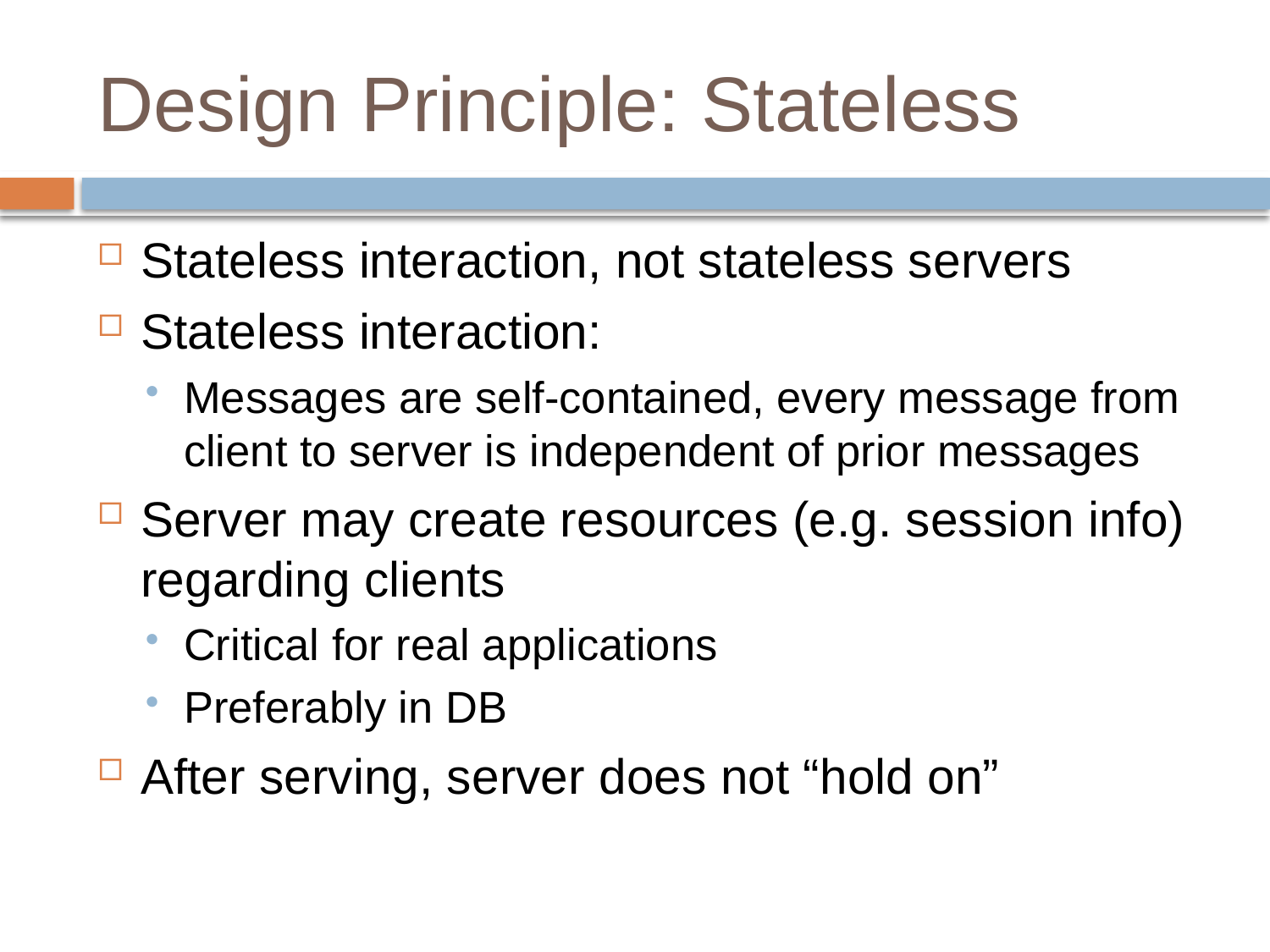

# Design Principle: Stateless
Stateless interaction, not stateless servers
Stateless interaction:
Messages are self-contained, every message from client to server is independent of prior messages
Server may create resources (e.g. session info) regarding clients
Critical for real applications
Preferably in DB
After serving, server does not “hold on”